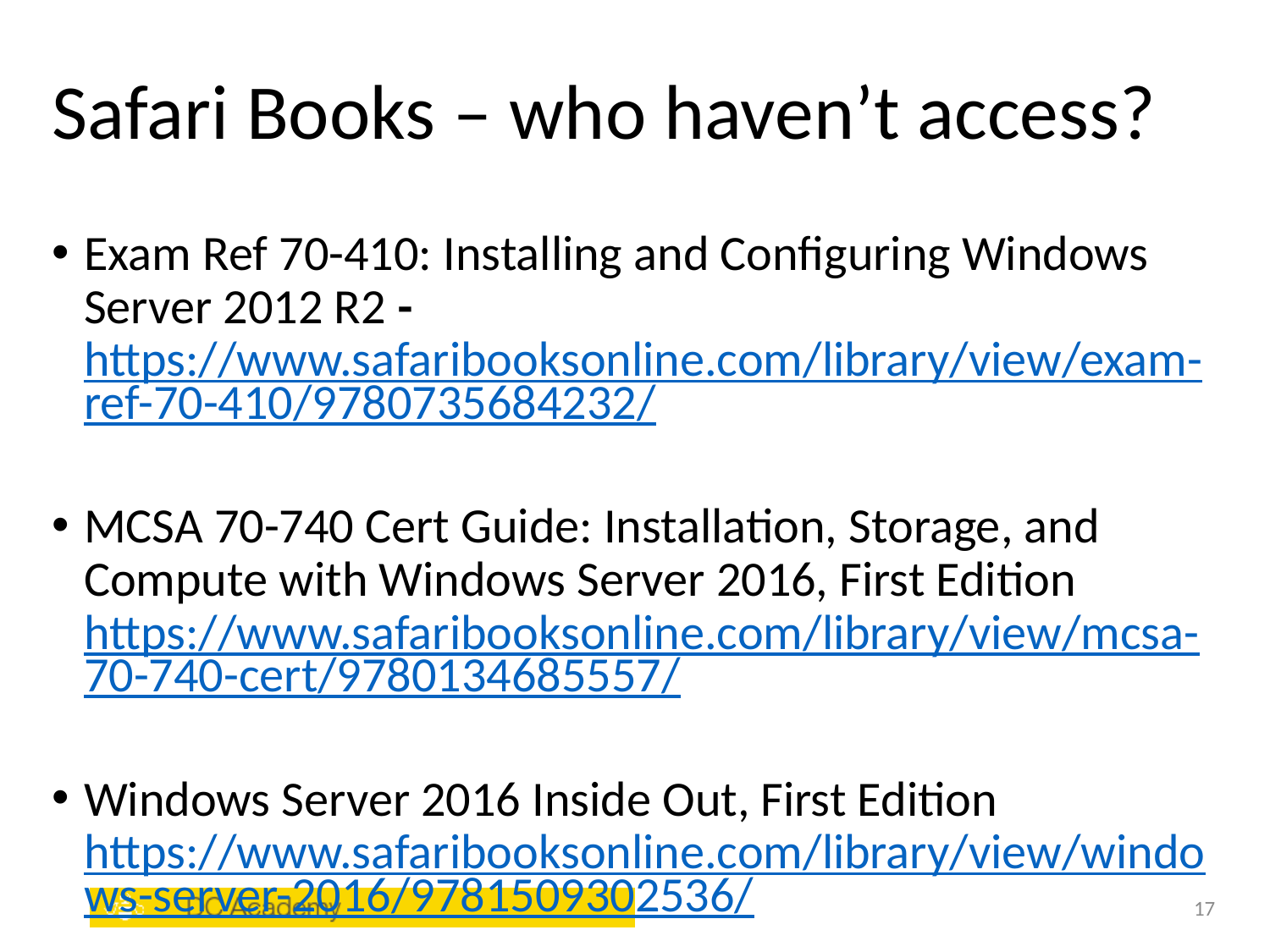

# Safari Books – who haven’t access?
Exam Ref 70-410: Installing and Configuring Windows Server 2012 R2 - https://www.safaribooksonline.com/library/view/exam-ref-70-410/9780735684232/
MCSA 70-740 Cert Guide: Installation, Storage, and Compute with Windows Server 2016, First Edition  https://www.safaribooksonline.com/library/view/mcsa-70-740-cert/9780134685557/
Windows Server 2016 Inside Out, First Edition  https://www.safaribooksonline.com/library/view/windows-server-2016/9781509302536/

17